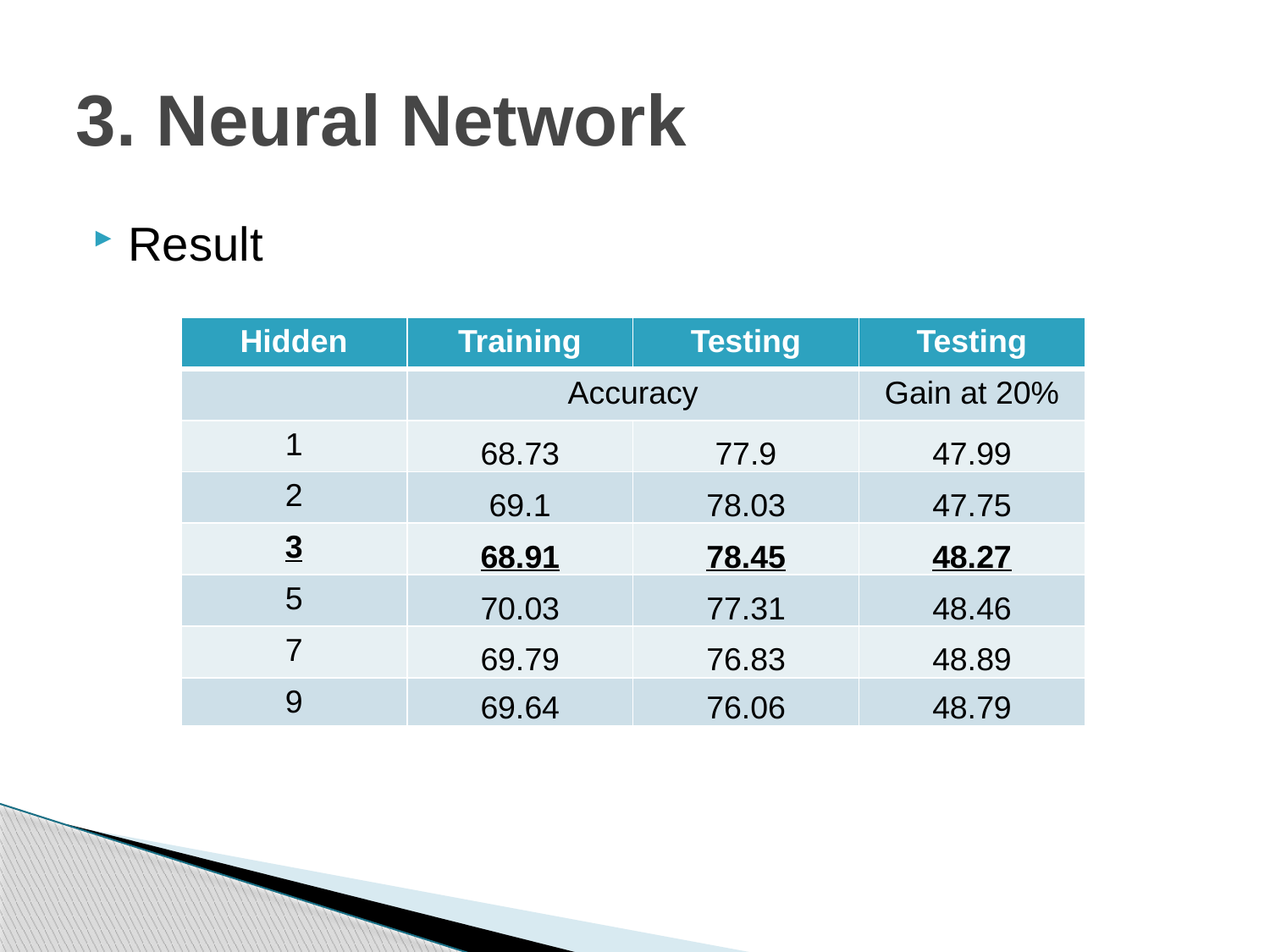

# 3. Neural Network
Result

| Hidden | Training | Testing | Testing |
| --- | --- | --- | --- |
|  | Accuracy |  | Gain at 20% |
| 1 | 68.73 | 77.9 | 47.99 |
| 2 | 69.1 | 78.03 | 47.75 |
| 3 | 68.91 | 78.45 | 48.27 |
| 5 | 70.03 | 77.31 | 48.46 |
| 7 | 69.79 | 76.83 | 48.89 |
| 9 | 69.64 | 76.06 | 48.79 |